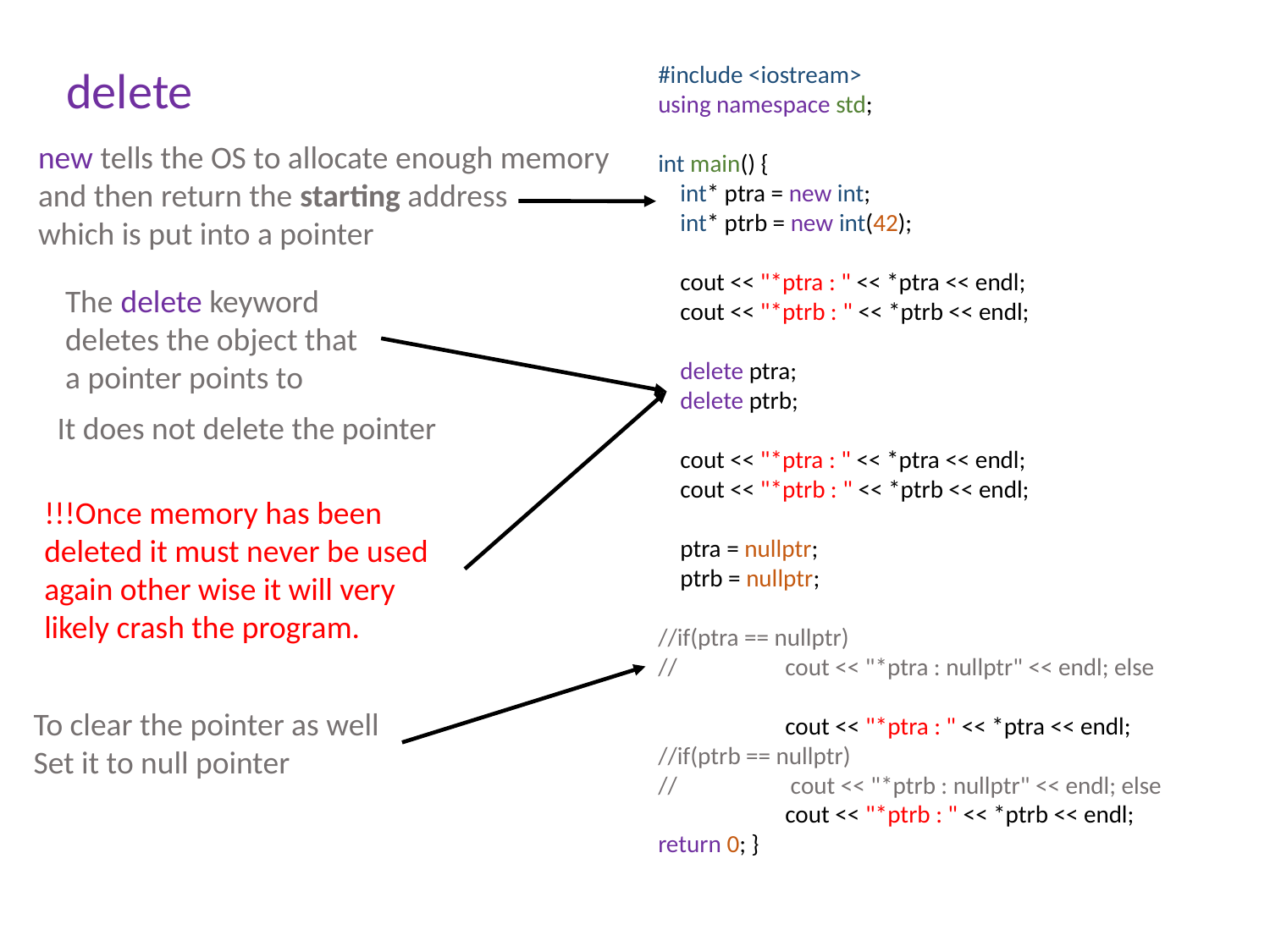

#include <iostream>
using namespace std;

int main() {
    int* ptra = new int;
    int* ptrb = new int(42);

    cout << "*ptra : " << *ptra << endl;
    cout << "*ptrb : " << *ptrb << endl;

    delete ptra;
    delete ptrb;

    cout << "*ptra : " << *ptra << endl;
    cout << "*ptrb : " << *ptrb << endl;

    ptra = nullptr;
    ptrb = nullptr;

//if(ptra == nullptr)
//	cout << "*ptra : nullptr" << endl; else
	cout << "*ptra : " << *ptra << endl;
//if(ptrb == nullptr)
//	 cout << "*ptrb : nullptr" << endl; else
	cout << "*ptrb : " << *ptrb << endl;
return 0; }
delete
new tells the OS to allocate enough memory
and then return the starting address
which is put into a pointer
The delete keyword deletes the object that a pointer points to
It does not delete the pointer
!!!Once memory has been deleted it must never be used again other wise it will very likely crash the program.
To clear the pointer as well
Set it to null pointer